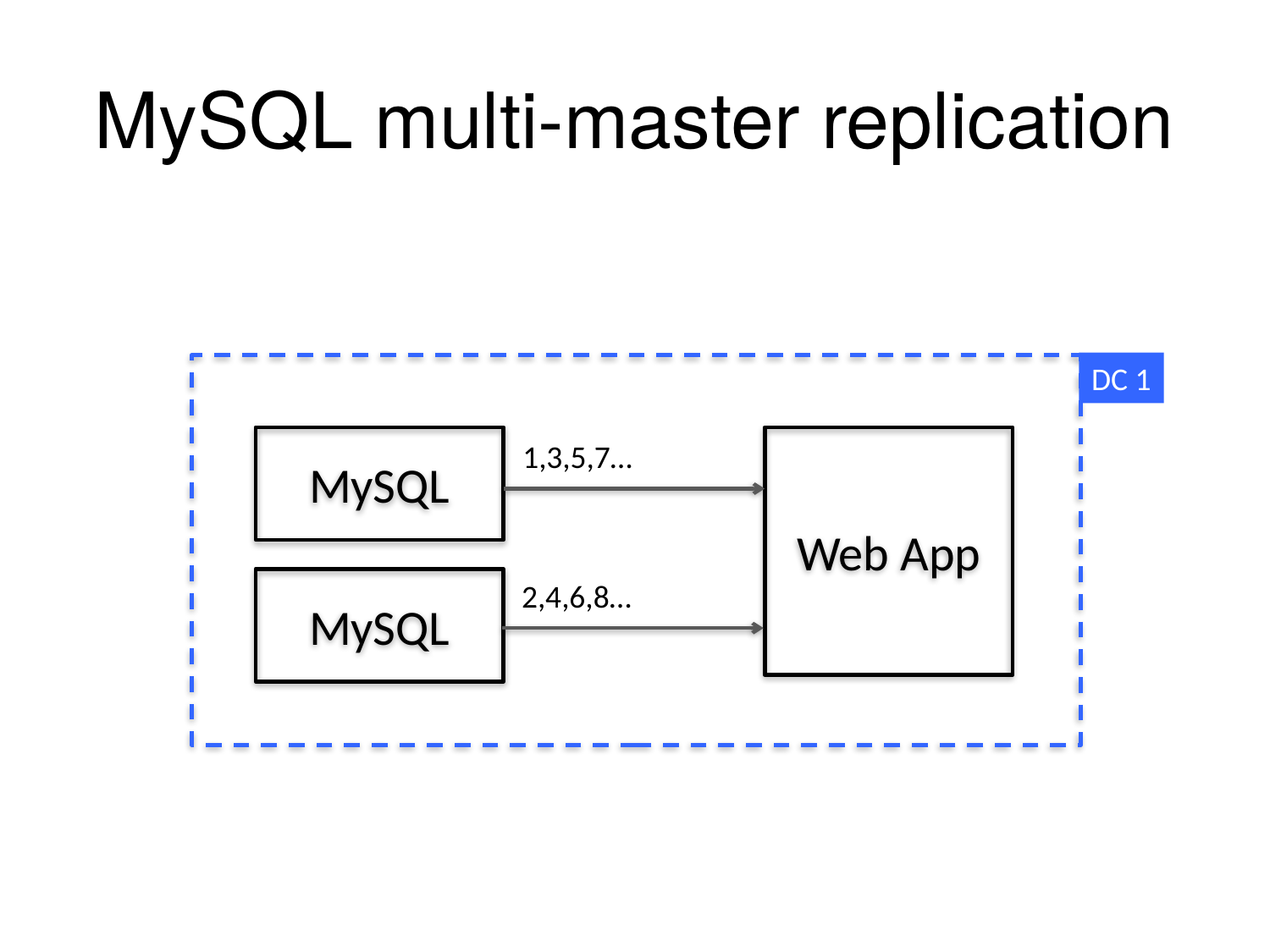

# MySQL multi-master replication
DC 1

MySQL
Web App
1,3,5,7…
MySQL
2,4,6,8…